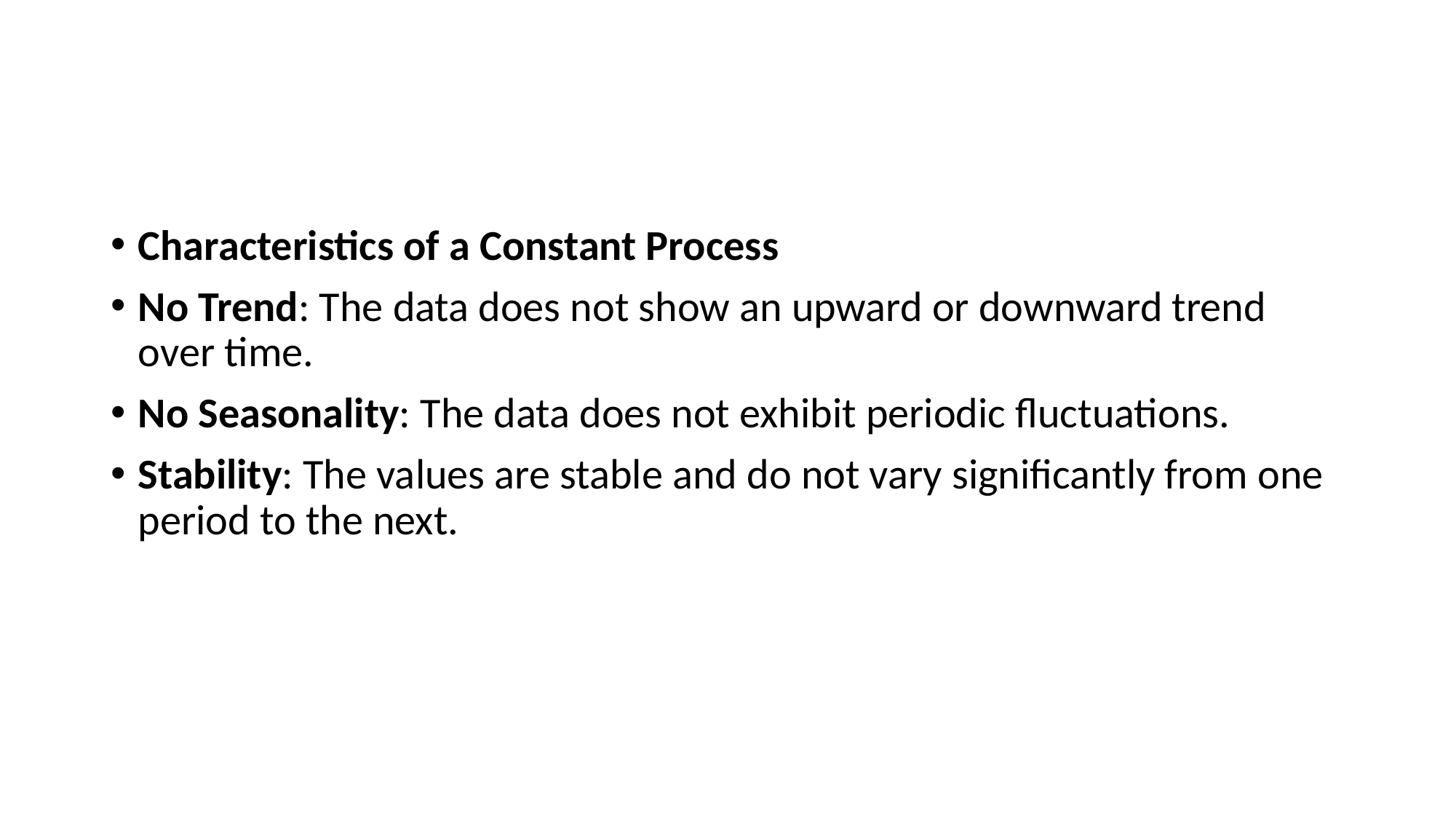

#
Characteristics of a Constant Process
No Trend: The data does not show an upward or downward trend over time.
No Seasonality: The data does not exhibit periodic fluctuations.
Stability: The values are stable and do not vary significantly from one period to the next.